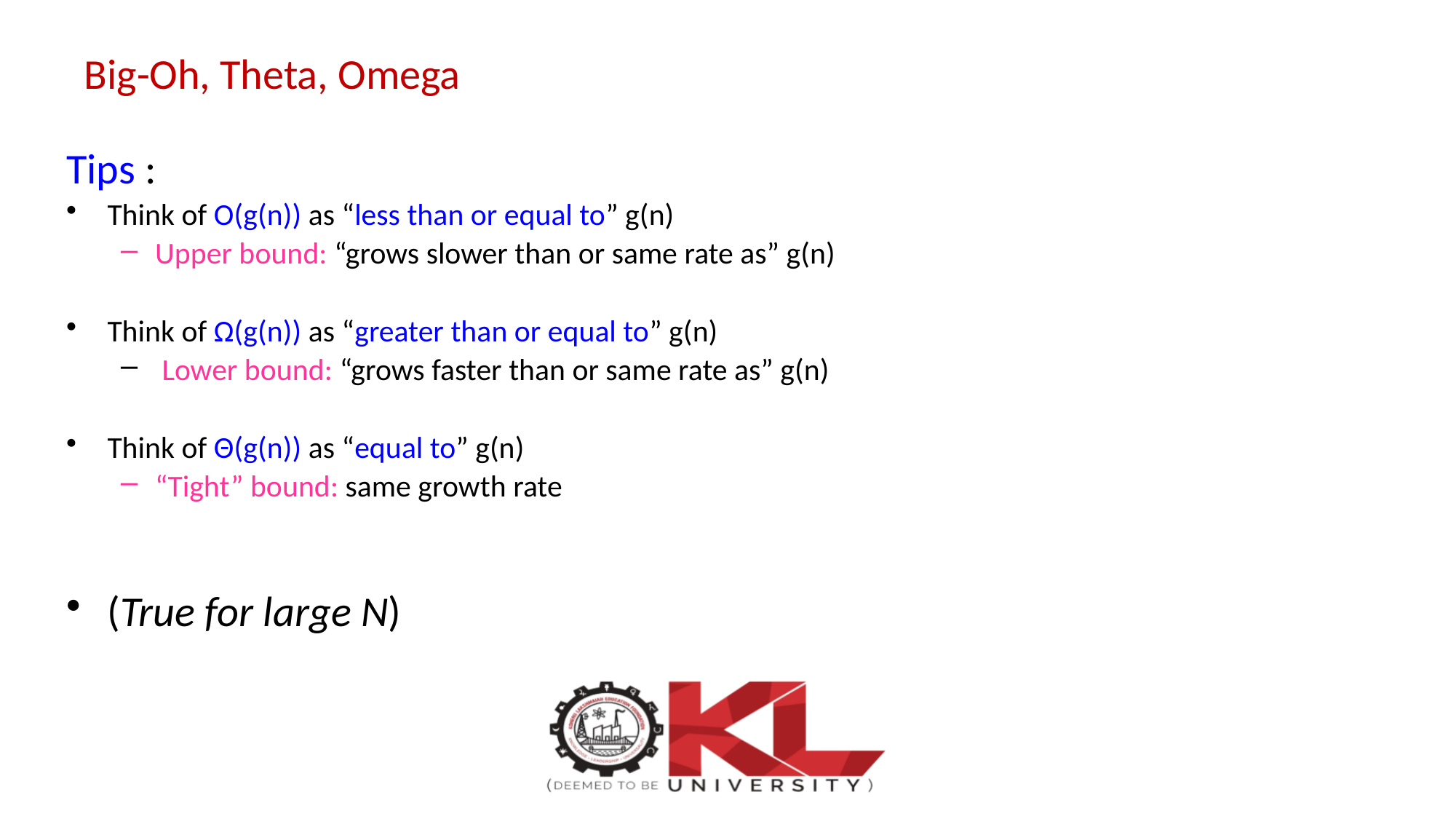

# Big-Oh, Theta, Omega
Tips :
Think of O(g(n)) as “less than or equal to” g(n)
Upper bound: “grows slower than or same rate as” g(n)

Think of Ω(g(n)) as “greater than or equal to” g(n)
 Lower bound: “grows faster than or same rate as” g(n)

Think of Θ(g(n)) as “equal to” g(n)
“Tight” bound: same growth rate

(True for large N)